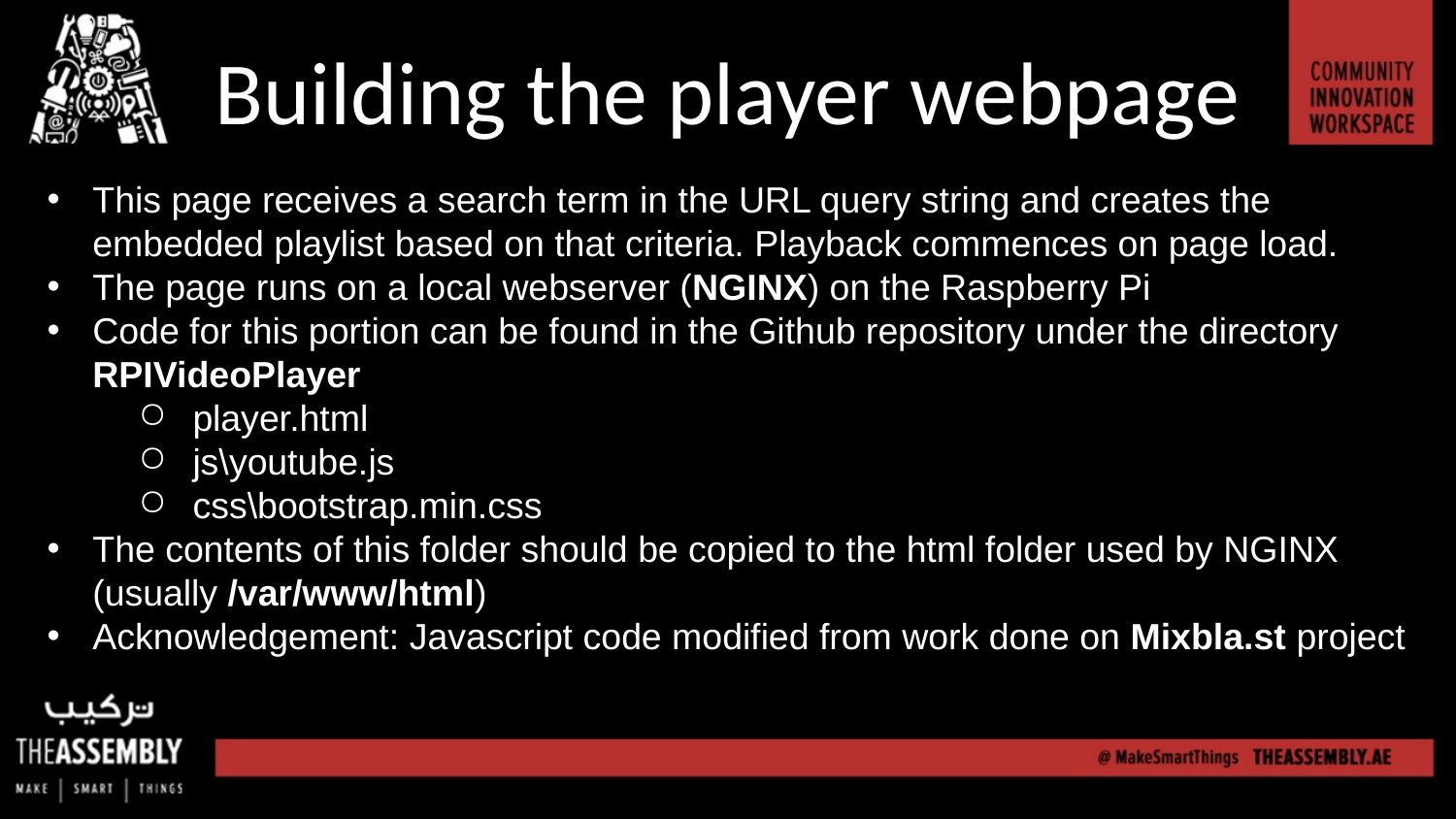

# Building the player webpage
This page receives a search term in the URL query string and creates the embedded playlist based on that criteria. Playback commences on page load.
The page runs on a local webserver (NGINX) on the Raspberry Pi
Code for this portion can be found in the Github repository under the directory RPIVideoPlayer
player.html
js\youtube.js
css\bootstrap.min.css
The contents of this folder should be copied to the html folder used by NGINX (usually /var/www/html)
Acknowledgement: Javascript code modified from work done on Mixbla.st project